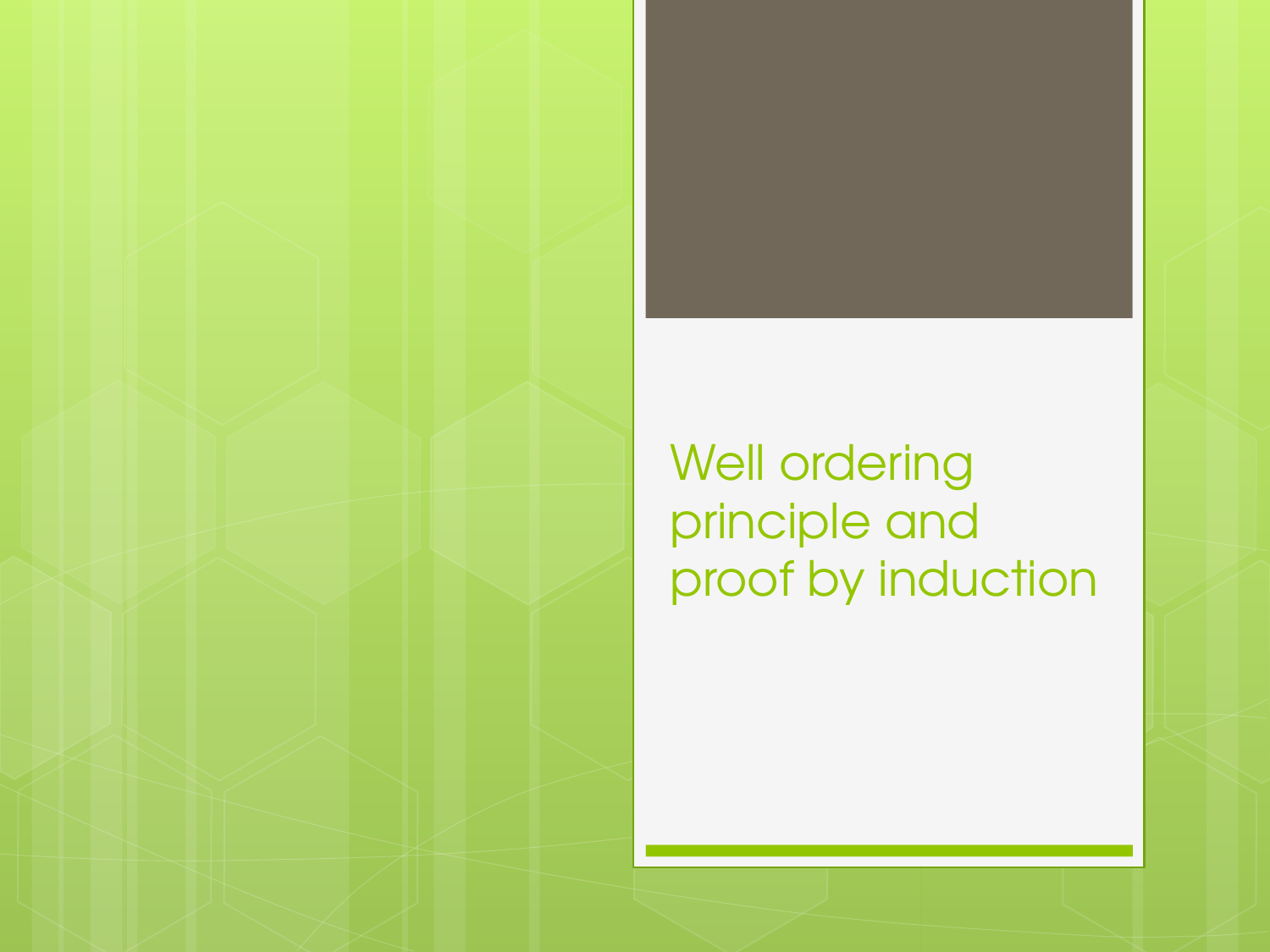

# Well ordering principle and proof by induction